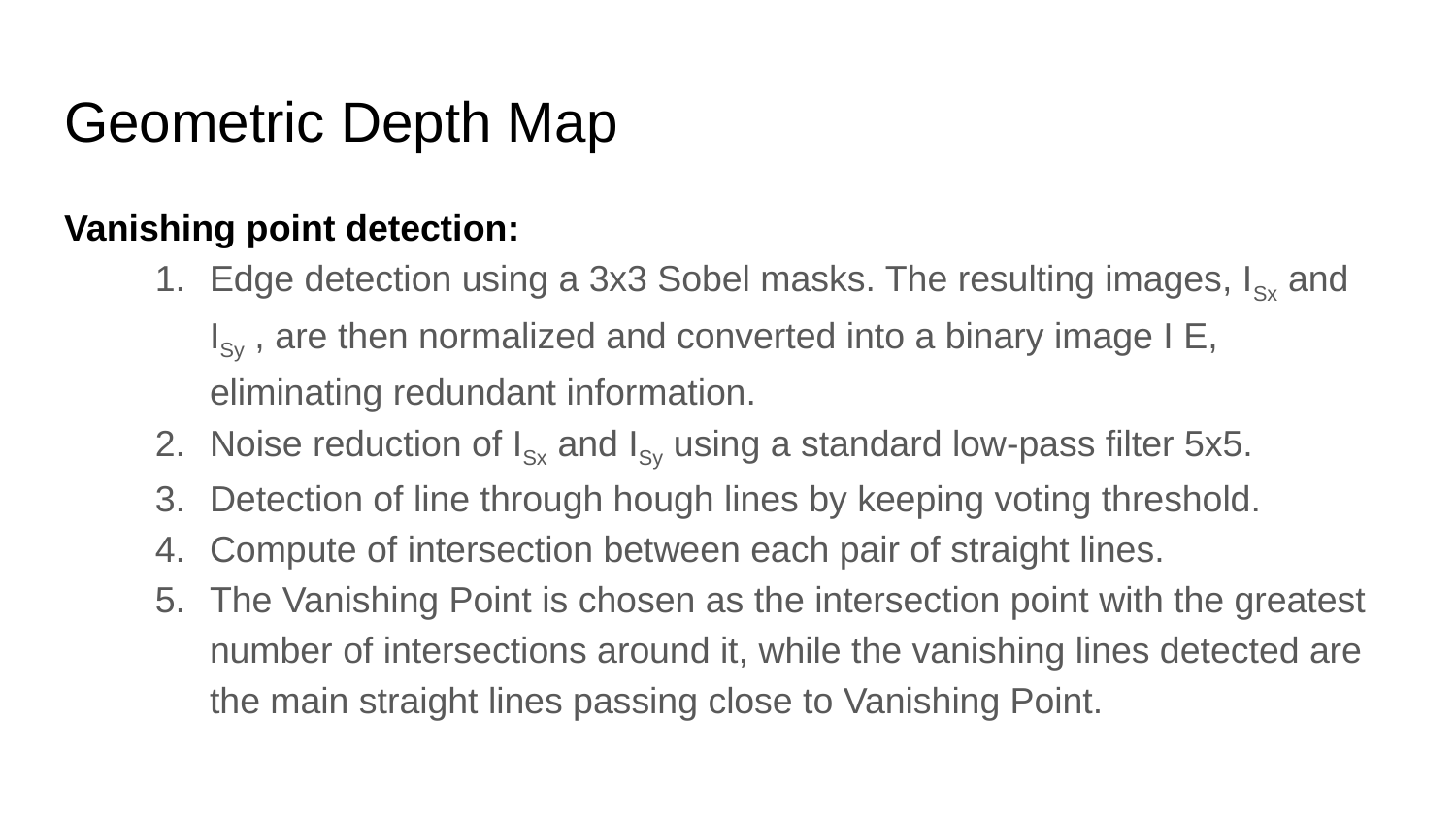

# Geometric Depth Map
Vanishing point detection:
Edge detection using a 3x3 Sobel masks. The resulting images, ISx and ISy , are then normalized and converted into a binary image I E, eliminating redundant information.
Noise reduction of ISx and ISy using a standard low-pass filter 5x5.
Detection of line through hough lines by keeping voting threshold.
Compute of intersection between each pair of straight lines.
The Vanishing Point is chosen as the intersection point with the greatest number of intersections around it, while the vanishing lines detected are the main straight lines passing close to Vanishing Point.